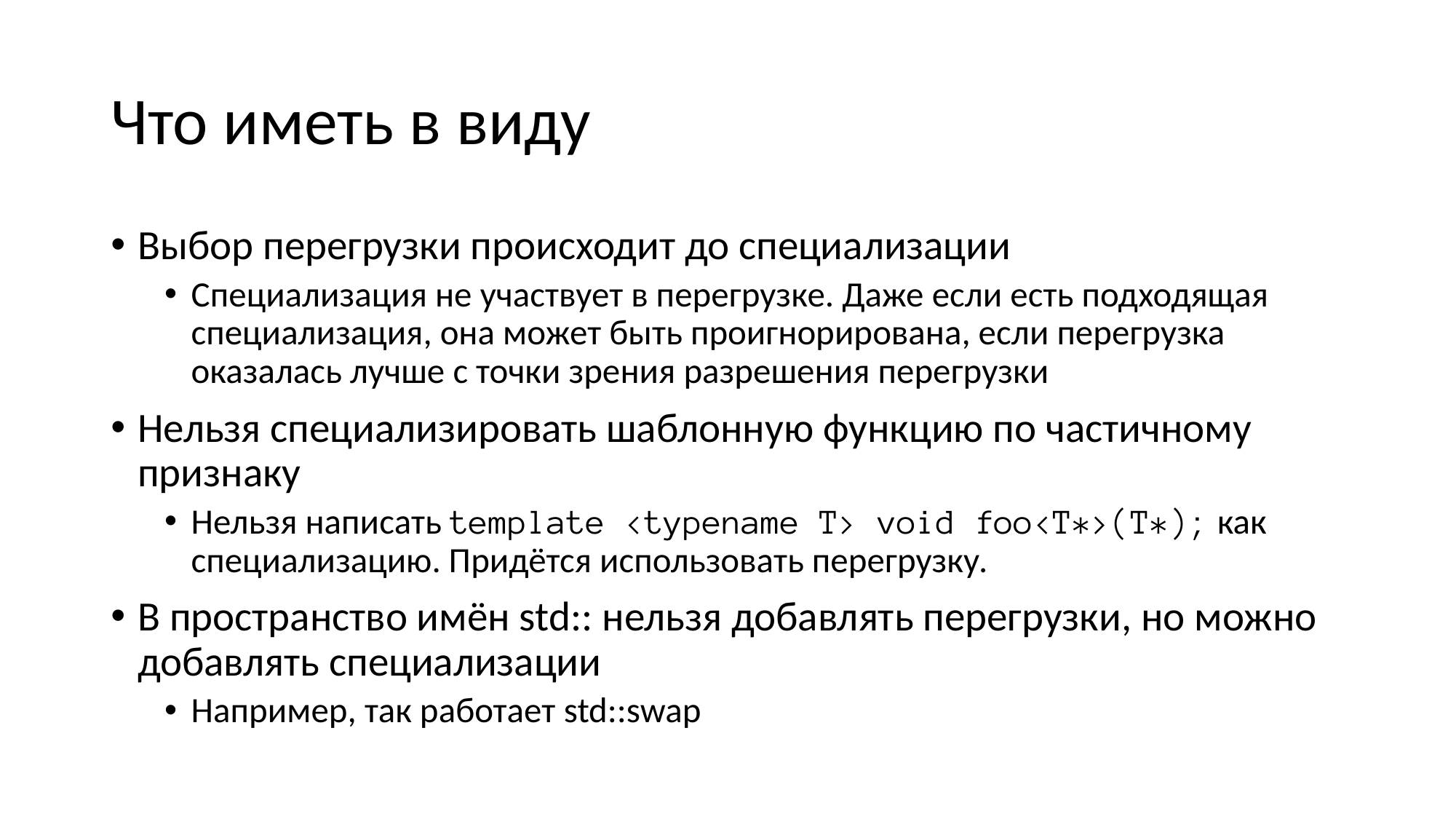

# Что иметь в виду
Выбор перегрузки происходит до специализации
Специализация не участвует в перегрузке. Даже если есть подходящая специализация, она может быть проигнорирована, если перегрузка оказалась лучше с точки зрения разрешения перегрузки
Нельзя специализировать шаблонную функцию по частичному признаку
Нельзя написать template <typename T> void foo<T*>(T*); как специализацию. Придётся использовать перегрузку.
В пространство имён std:: нельзя добавлять перегрузки, но можно добавлять специализации
Например, так работает std::swap